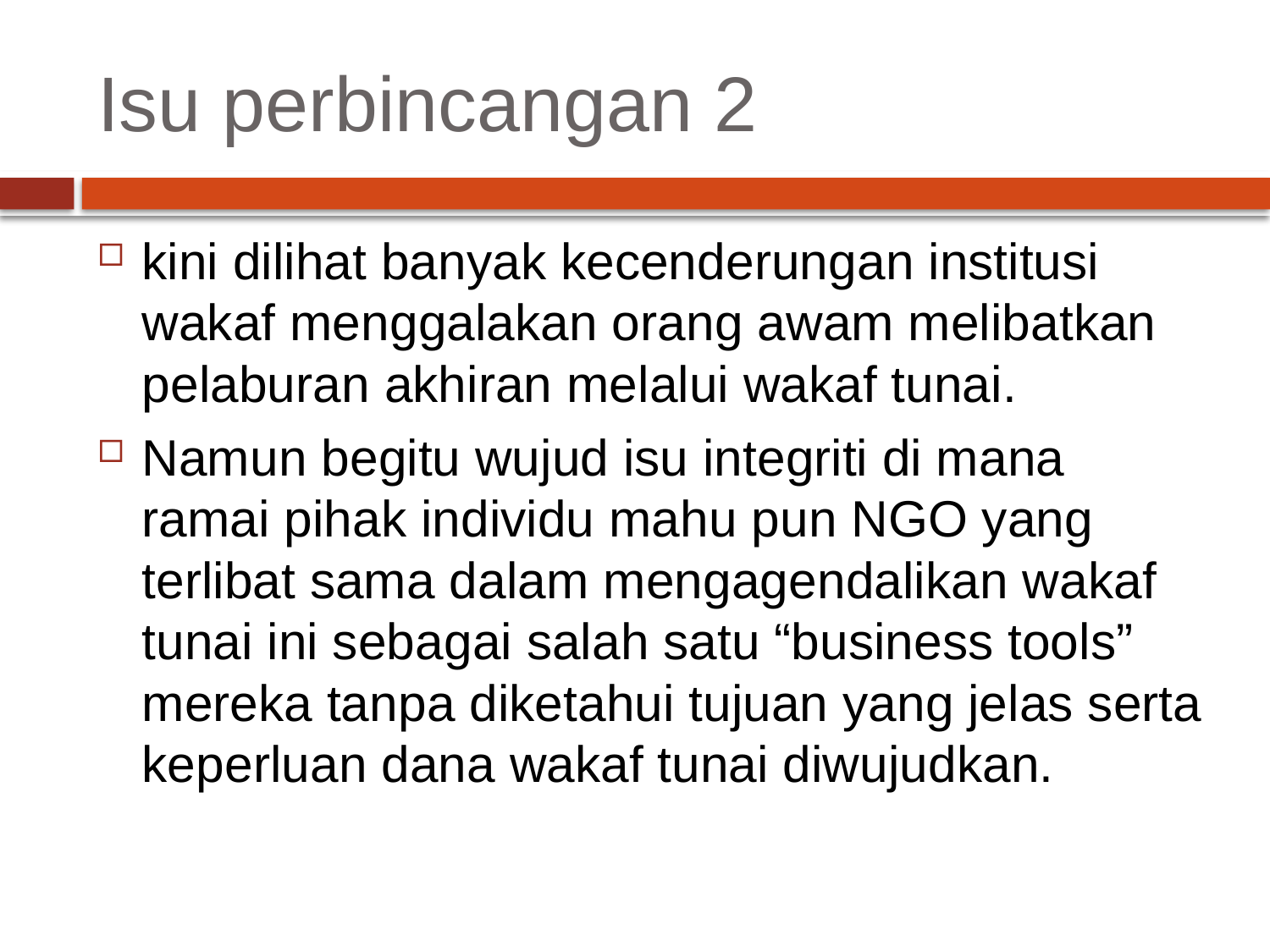

# Isu perbincangan 2
kini dilihat banyak kecenderungan institusi wakaf menggalakan orang awam melibatkan pelaburan akhiran melalui wakaf tunai.
Namun begitu wujud isu integriti di mana ramai pihak individu mahu pun NGO yang terlibat sama dalam mengagendalikan wakaf tunai ini sebagai salah satu “business tools” mereka tanpa diketahui tujuan yang jelas serta keperluan dana wakaf tunai diwujudkan.